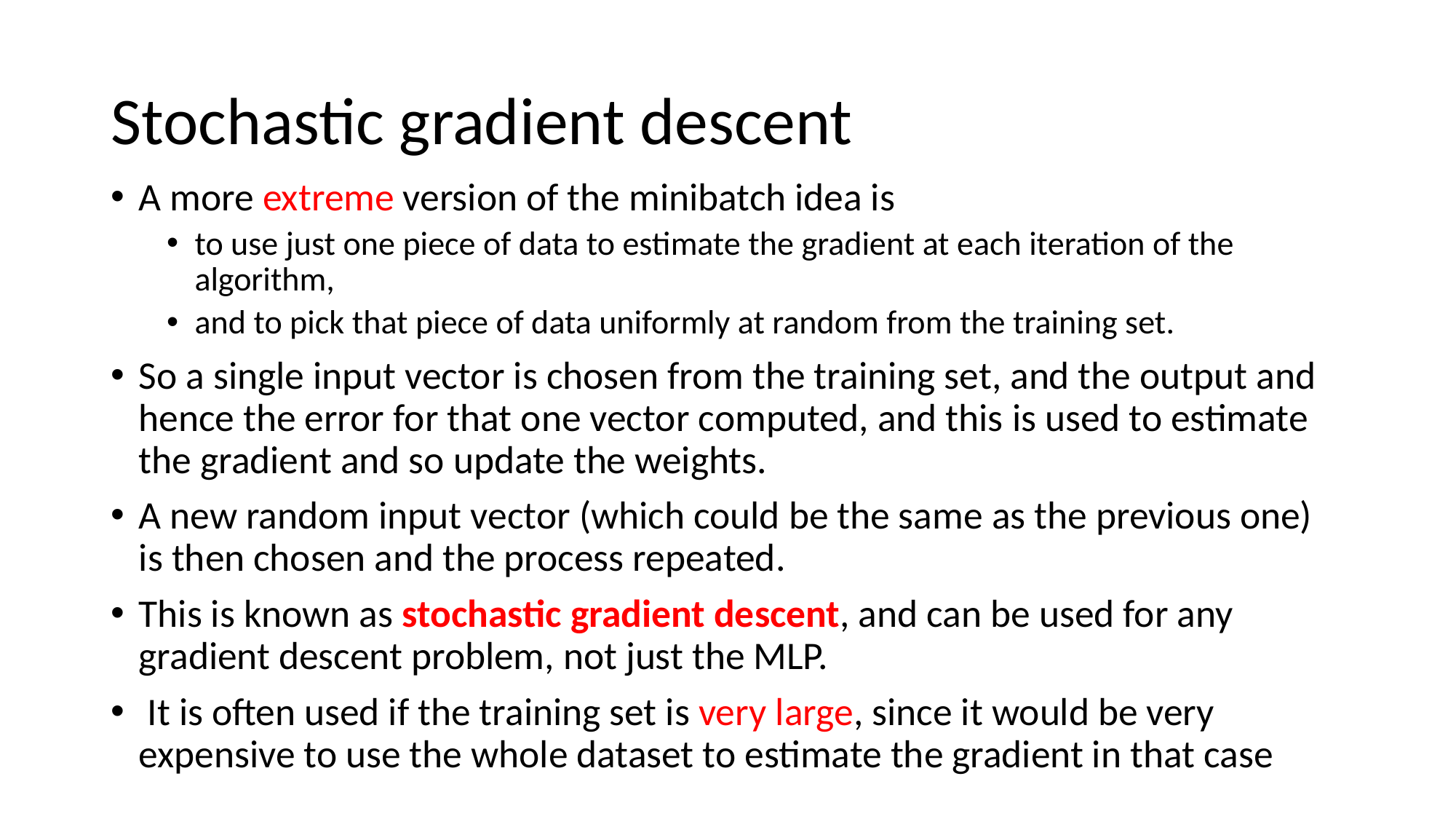

# Stochastic gradient descent
A more extreme version of the minibatch idea is
to use just one piece of data to estimate the gradient at each iteration of the algorithm,
and to pick that piece of data uniformly at random from the training set.
So a single input vector is chosen from the training set, and the output and hence the error for that one vector computed, and this is used to estimate the gradient and so update the weights.
A new random input vector (which could be the same as the previous one) is then chosen and the process repeated.
This is known as stochastic gradient descent, and can be used for any gradient descent problem, not just the MLP.
 It is often used if the training set is very large, since it would be very expensive to use the whole dataset to estimate the gradient in that case